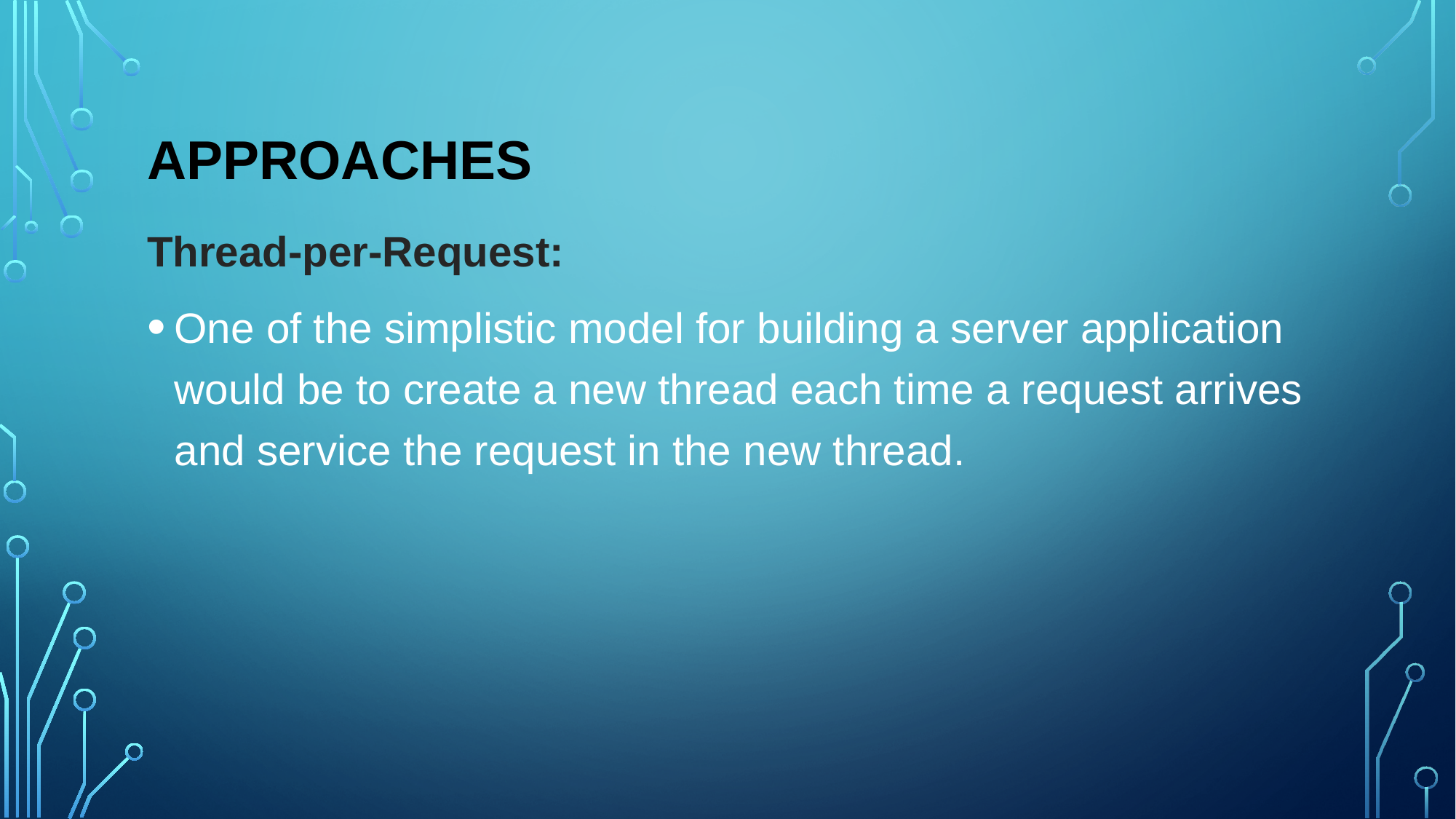

# APPROACHES
Thread-per-Request:
One of the simplistic model for building a server application would be to create a new thread each time a request arrives and service the request in the new thread.